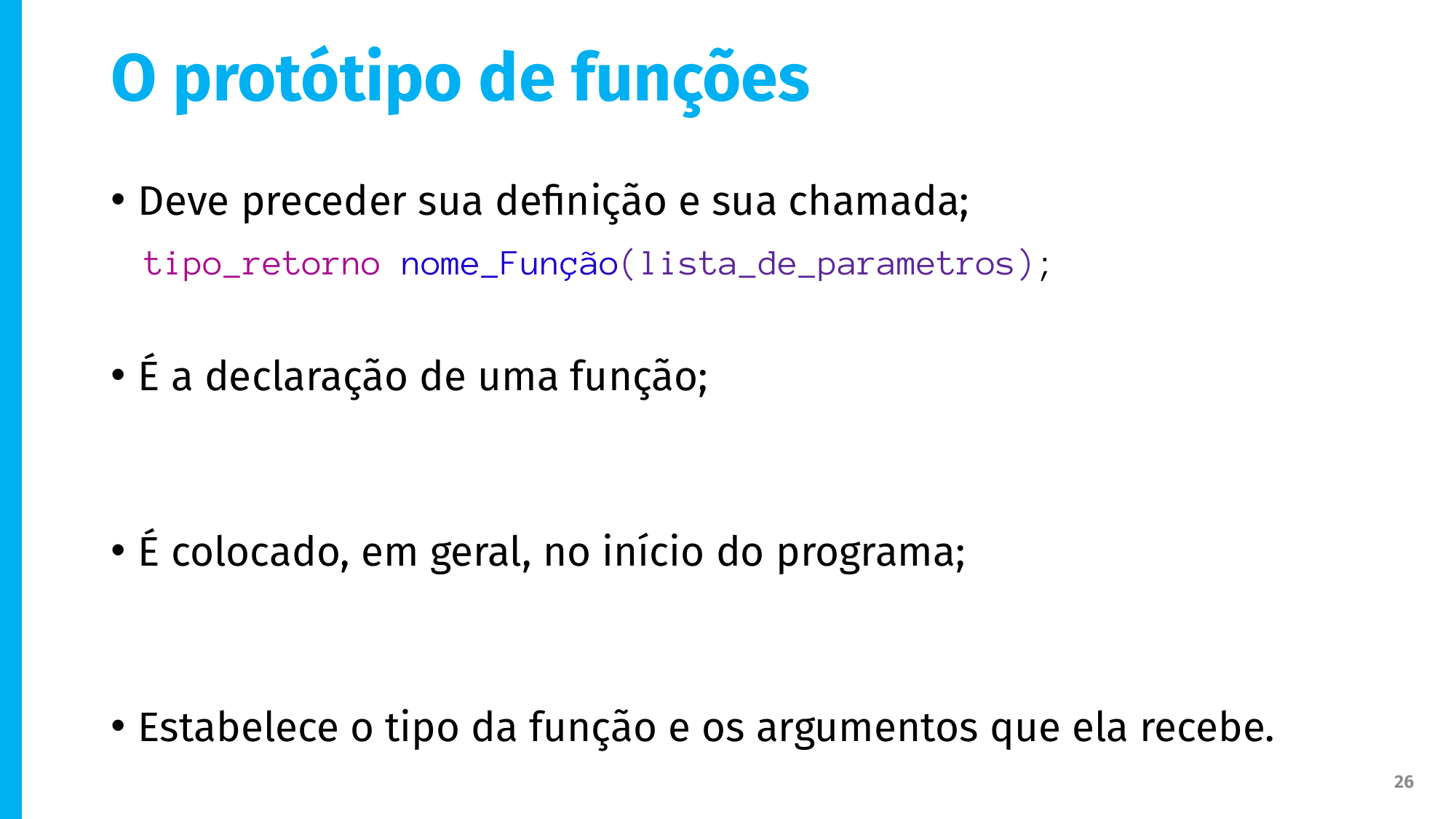

# O protótipo de funções
Deve preceder sua definição e sua chamada;

É a declaração de uma função;

É colocado, em geral, no início do programa;

Estabelece o tipo da função e os argumentos que ela recebe.

tipo_retorno nome_Função(lista_de_parametros);

26